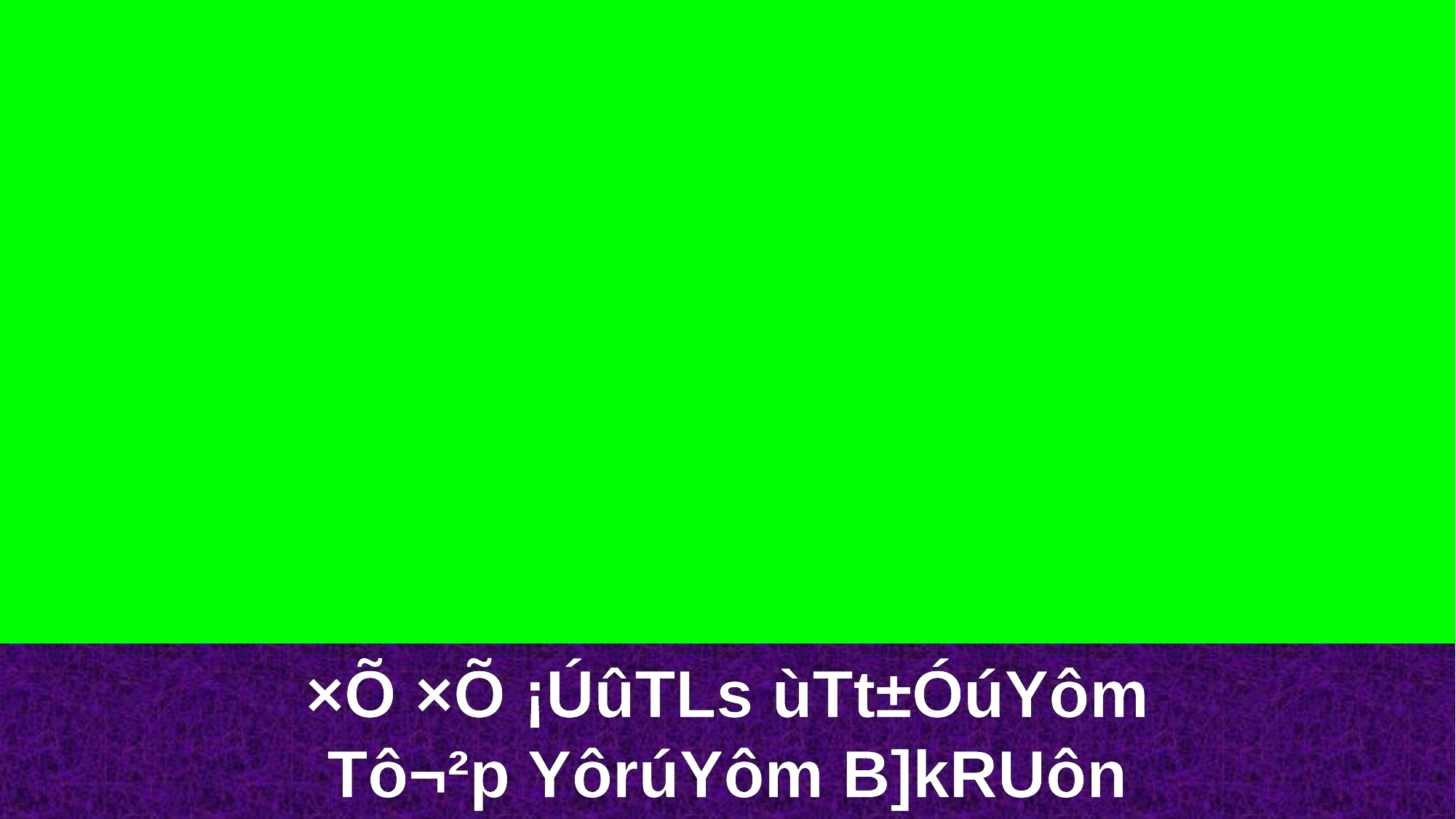

×Õ ×Õ ¡ÚûTLs ùTt±ÓúYôm
Tô¬²p YôrúYôm B]kRUôn